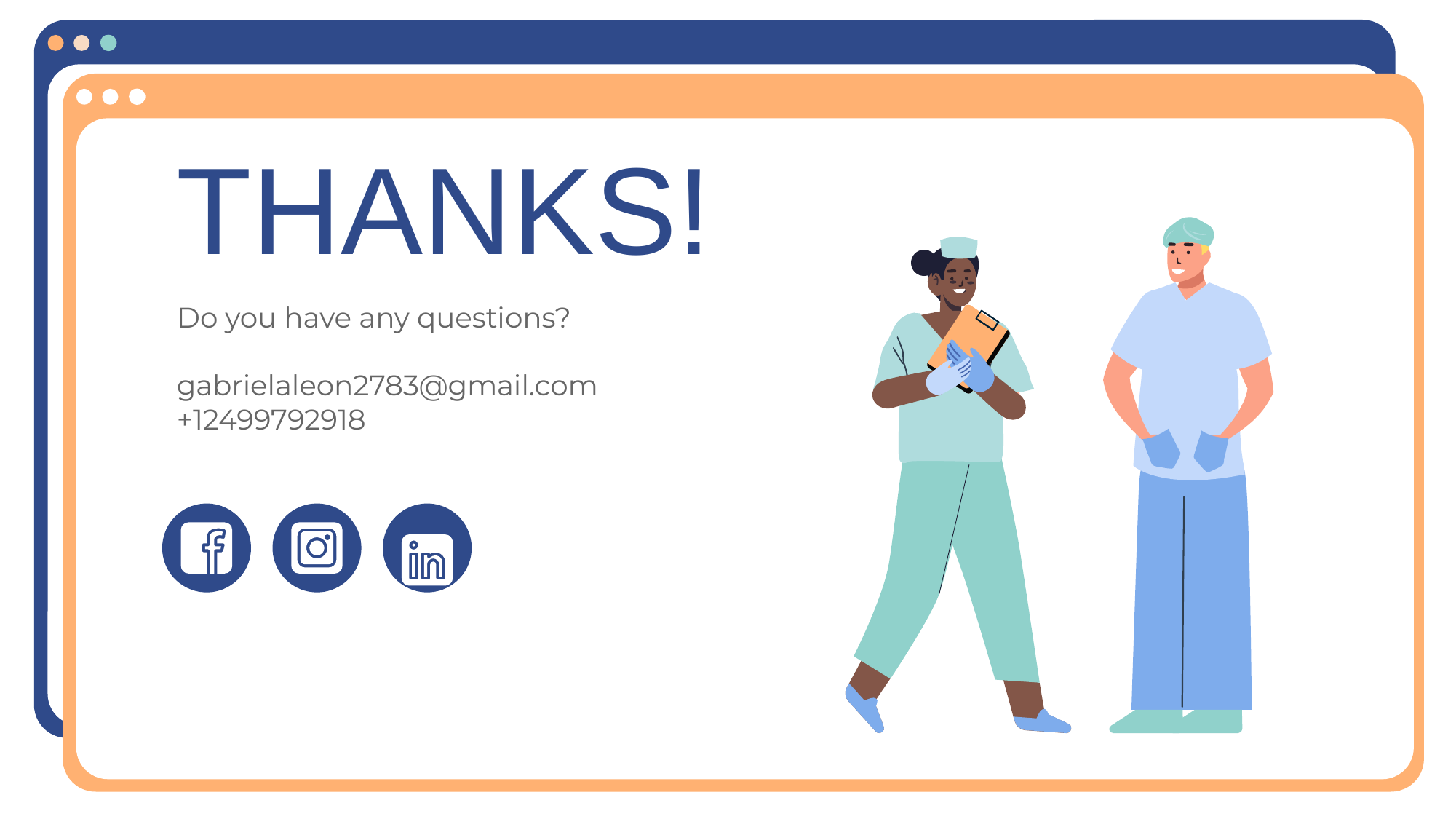

# THANKS!

Do you have any questions?

gabrielaleon2783@gmail.com
+12499792918

Please keep this slide for attribution